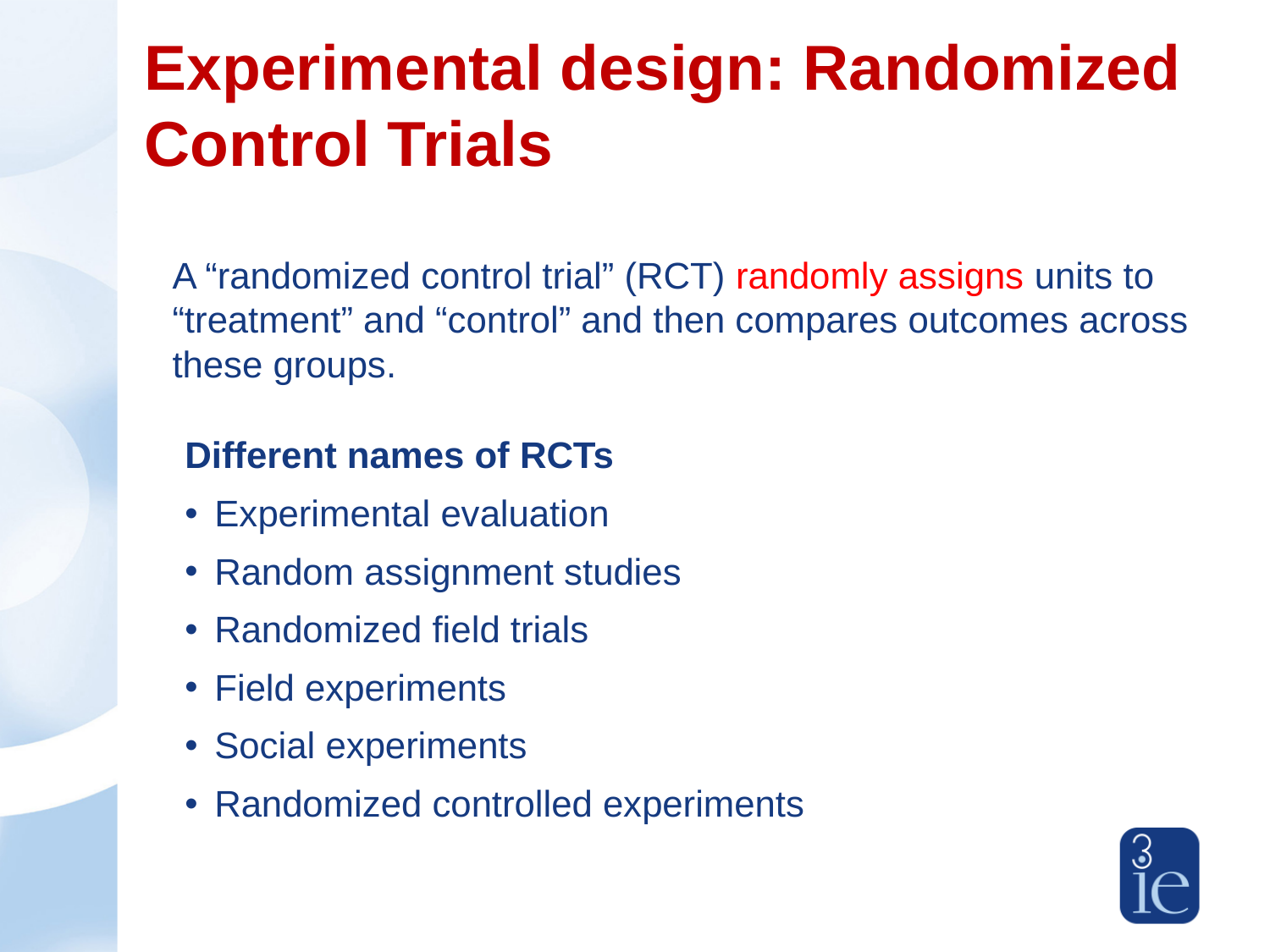

# Experimental design: Randomized Control Trials
A “randomized control trial” (RCT) randomly assigns units to “treatment” and “control” and then compares outcomes across these groups.
Different names of RCTs
Experimental evaluation
Random assignment studies
Randomized field trials
Field experiments
Social experiments
Randomized controlled experiments